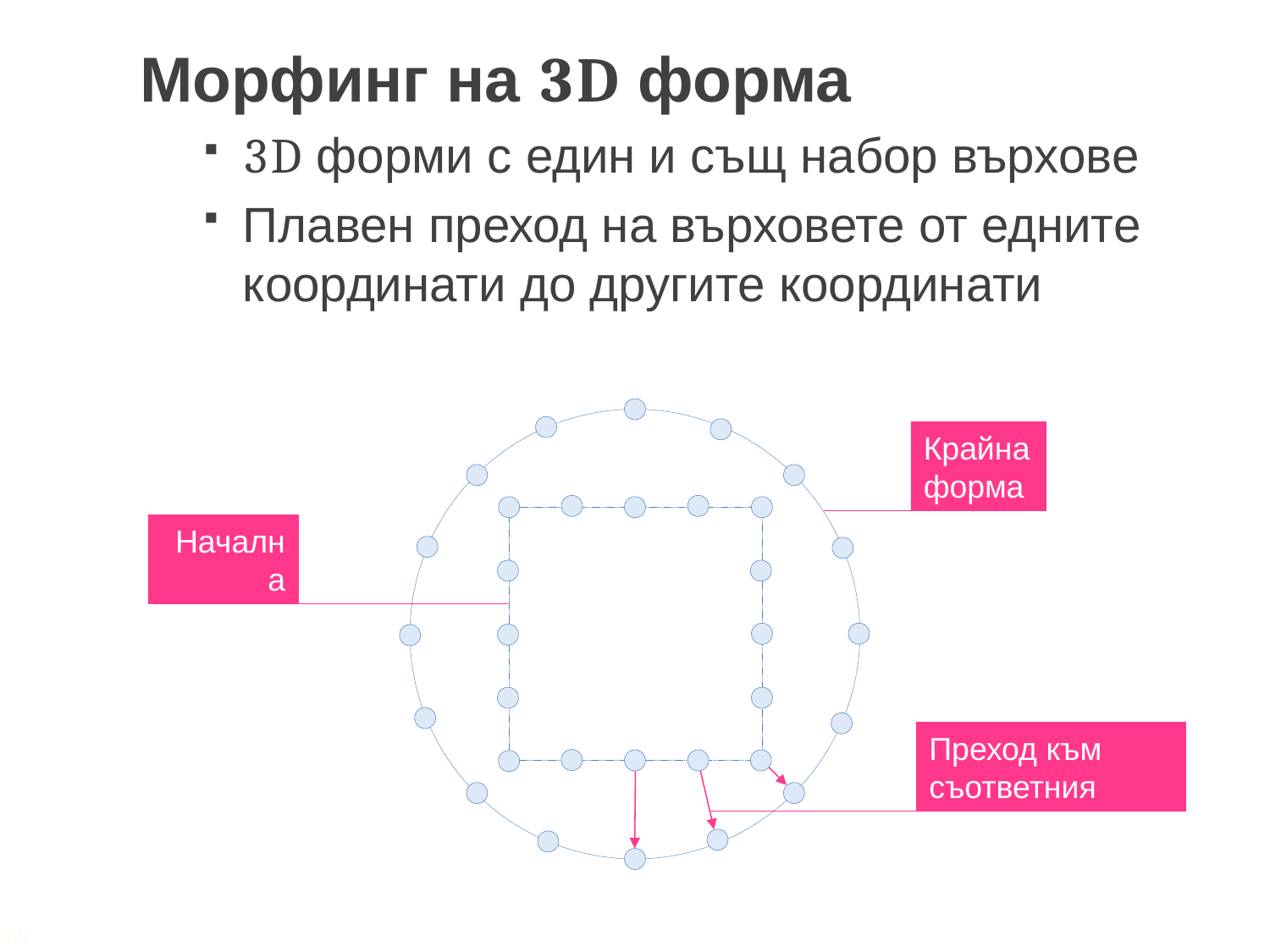

Морфинг на 3D форма
3D форми с един и същ набор върхове
Плавен преход на върховете от едните координати до другите координати

Крайна форма

Начална форма

Преход към съответния връх